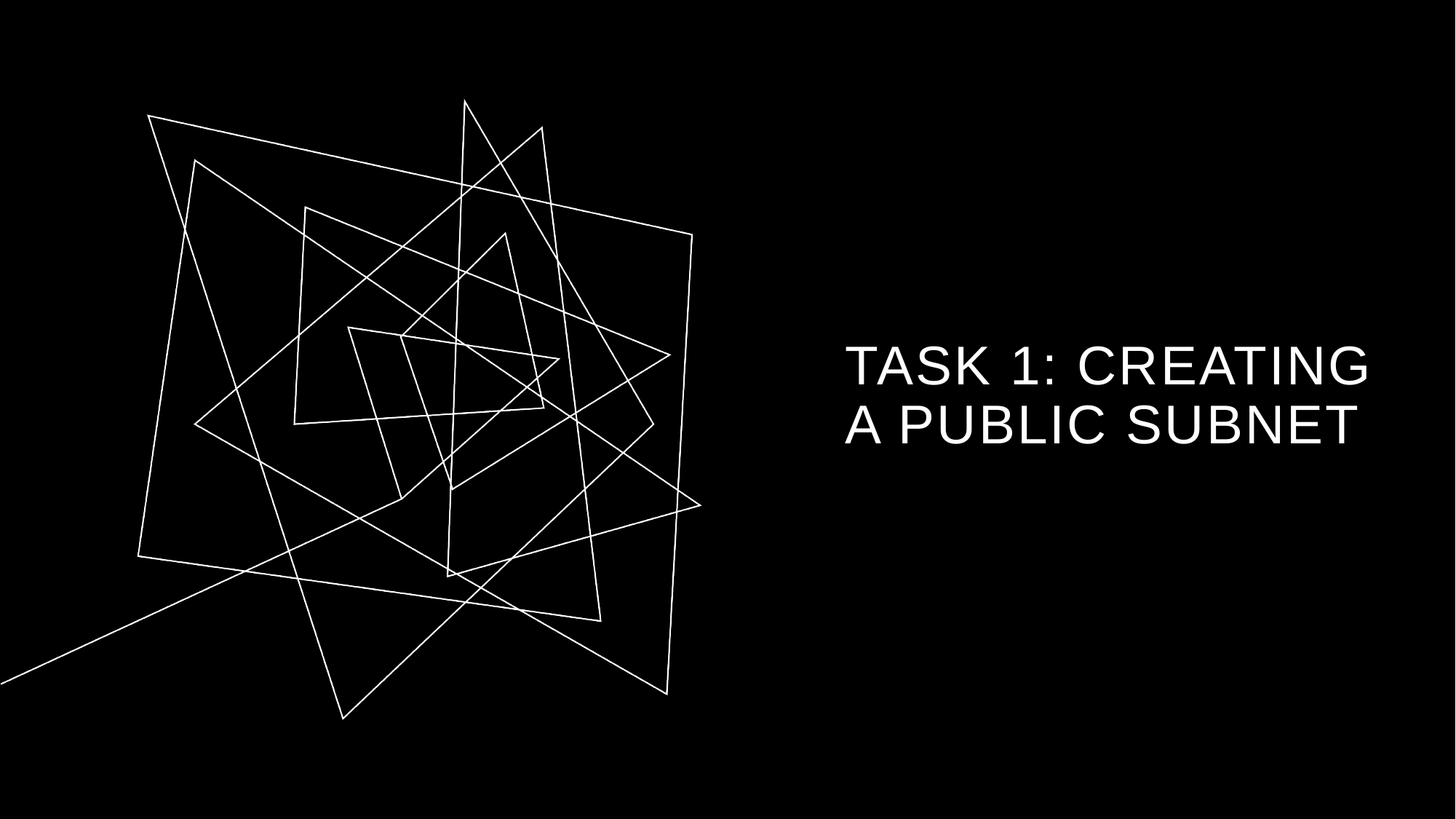

# Task 1: Creating a public subnet